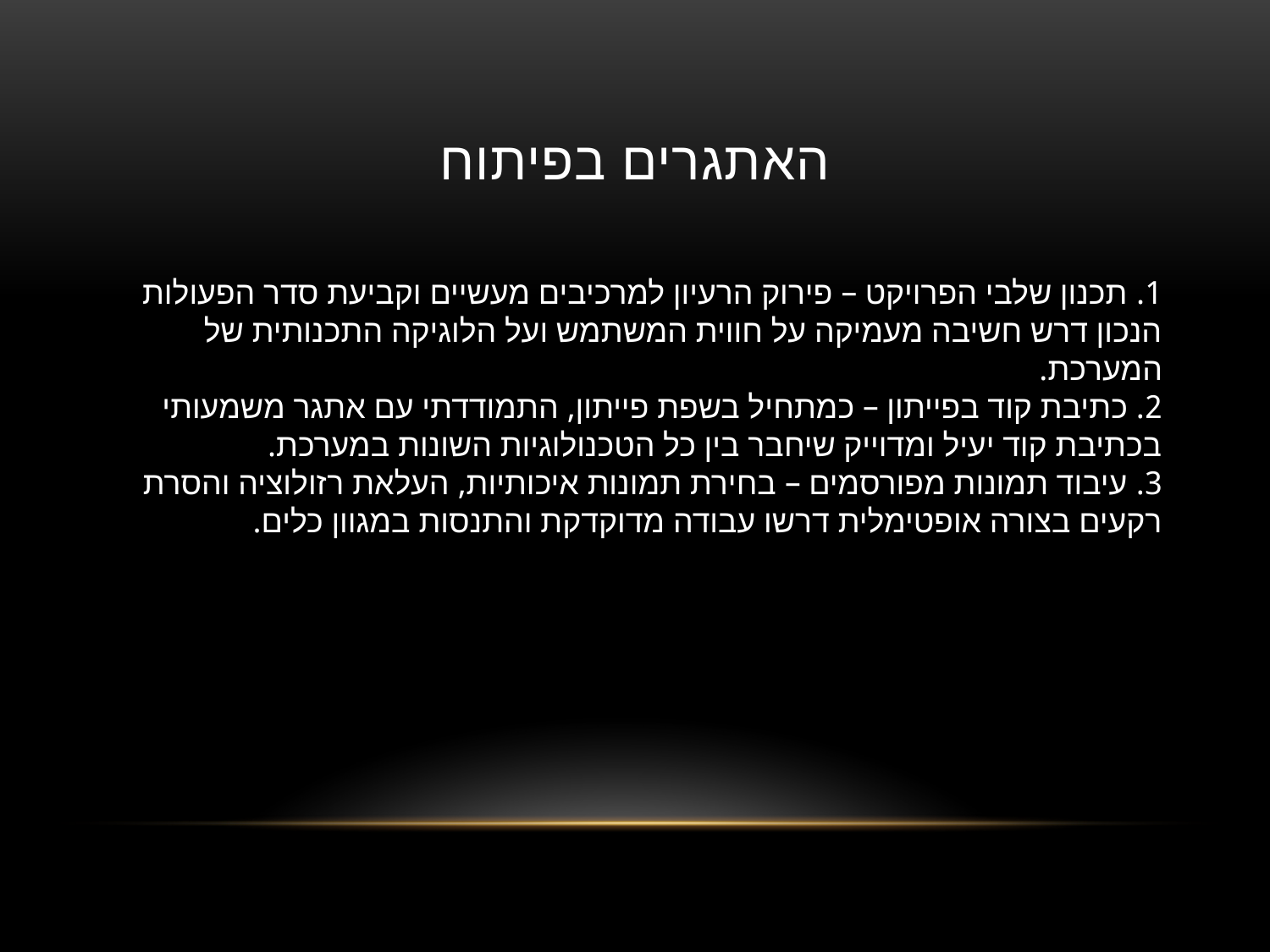

# האתגרים בפיתוח
1. תכנון שלבי הפרויקט – פירוק הרעיון למרכיבים מעשיים וקביעת סדר הפעולות הנכון דרש חשיבה מעמיקה על חווית המשתמש ועל הלוגיקה התכנותית של המערכת.
2. כתיבת קוד בפייתון – כמתחיל בשפת פייתון, התמודדתי עם אתגר משמעותי  בכתיבת קוד יעיל ומדוייק שיחבר בין כל הטכנולוגיות השונות במערכת.
3. עיבוד תמונות מפורסמים – בחירת תמונות איכותיות, העלאת רזולוציה והסרת רקעים בצורה אופטימלית דרשו עבודה מדוקדקת והתנסות במגוון כלים.